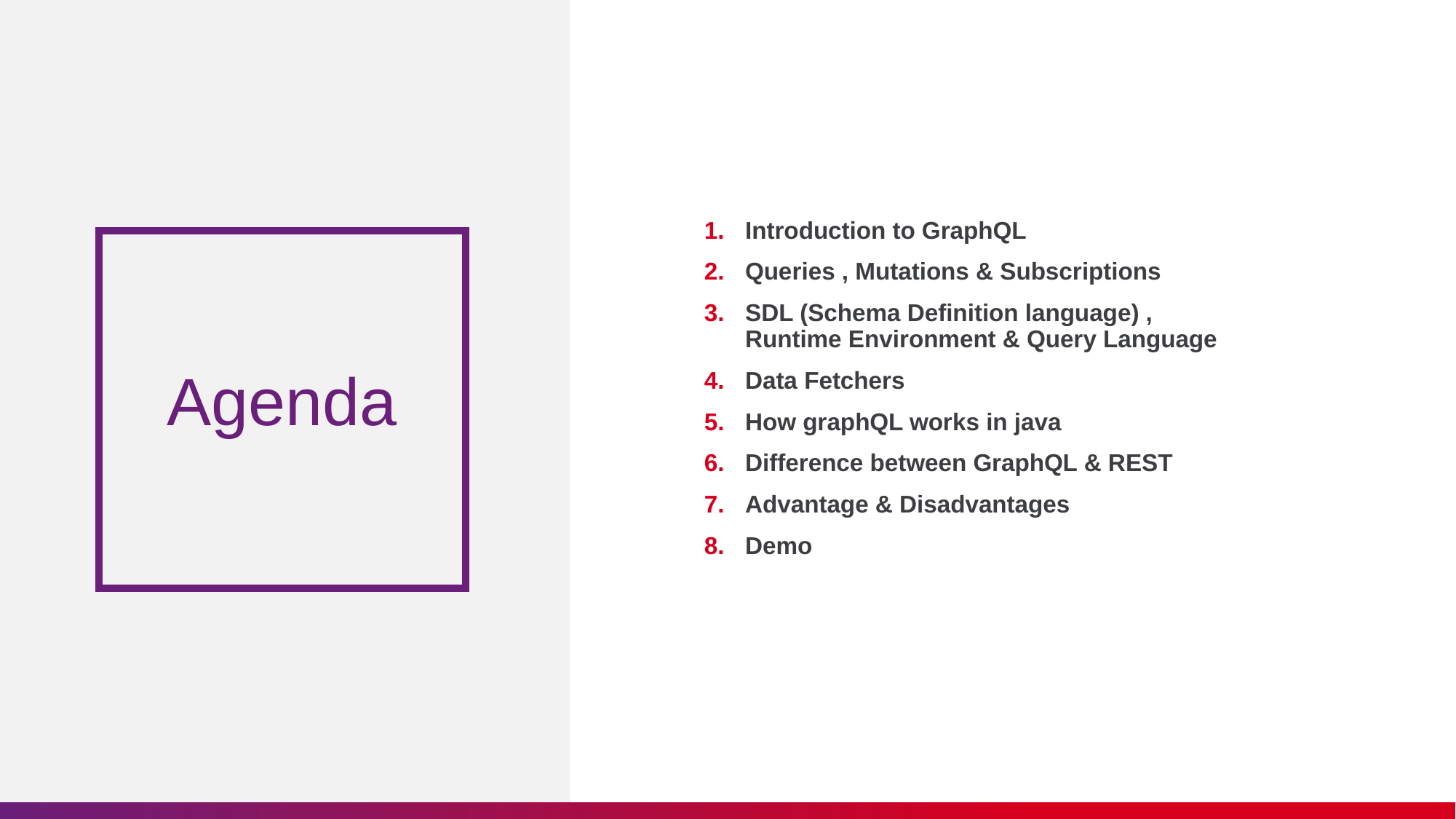

Introduction to GraphQL
Queries , Mutations & Subscriptions
SDL (Schema Definition language) , Runtime Environment & Query Language
Data Fetchers
How graphQL works in java
Difference between GraphQL & REST
Advantage & Disadvantages
Demo